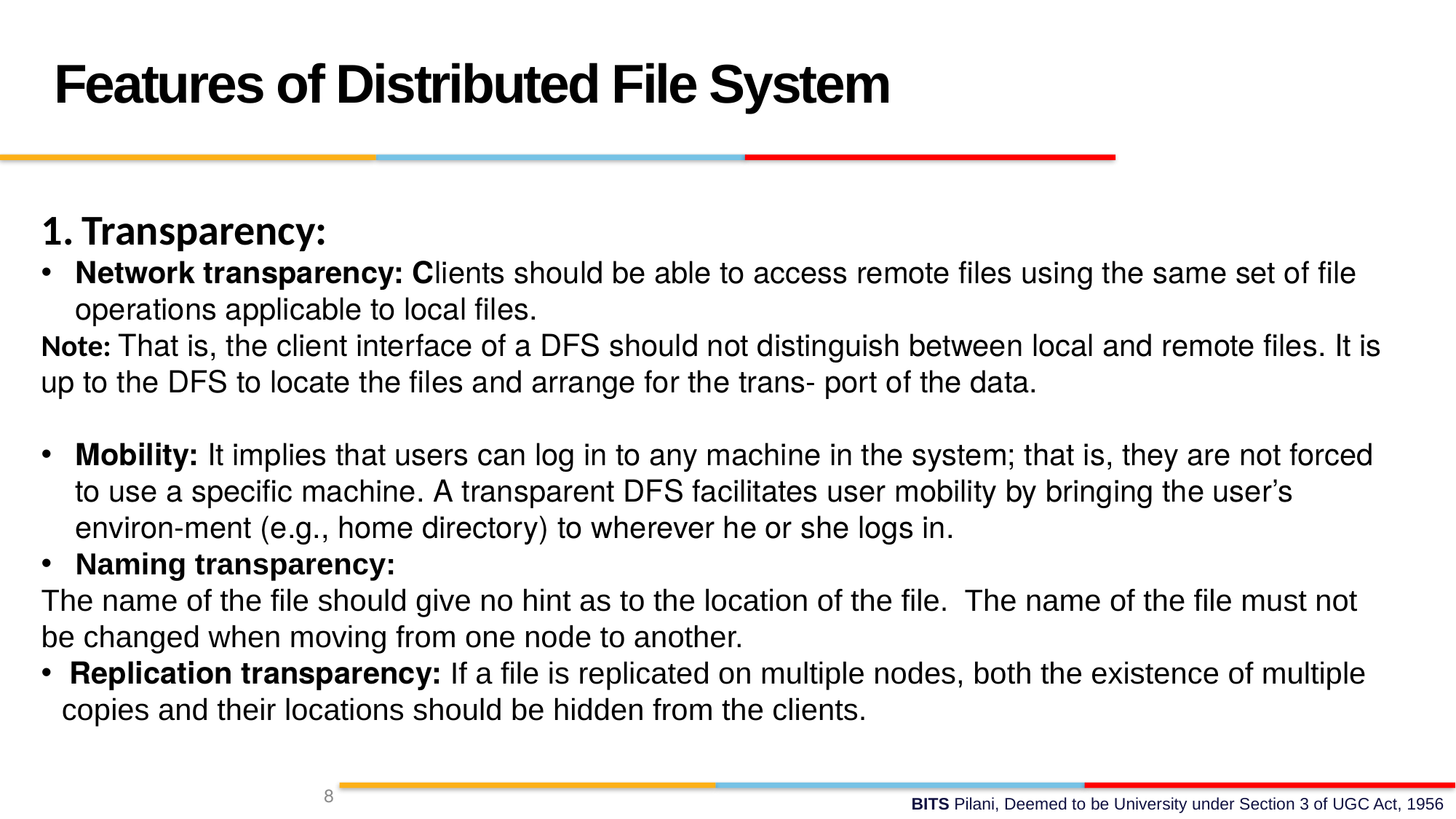

Features of Distributed File System
Transparency:
Network transparency: Clients should be able to access remote files using the same set of file operations applicable to local files.
Note: That is, the client interface of a DFS should not distinguish between local and remote files. It is up to the DFS to locate the files and arrange for the trans- port of the data.

Mobility: It implies that users can log in to any machine in the system; that is, they are not forced to use a specific machine. A transparent DFS facilitates user mobility by bringing the user’s environ-ment (e.g., home directory) to wherever he or she logs in.
Naming transparency:
The name of the file should give no hint as to the location of the file.  The name of the file must not be changed when moving from one node to another.
 Replication transparency: If a file is replicated on multiple nodes, both the existence of multiple copies and their locations should be hidden from the clients.

8